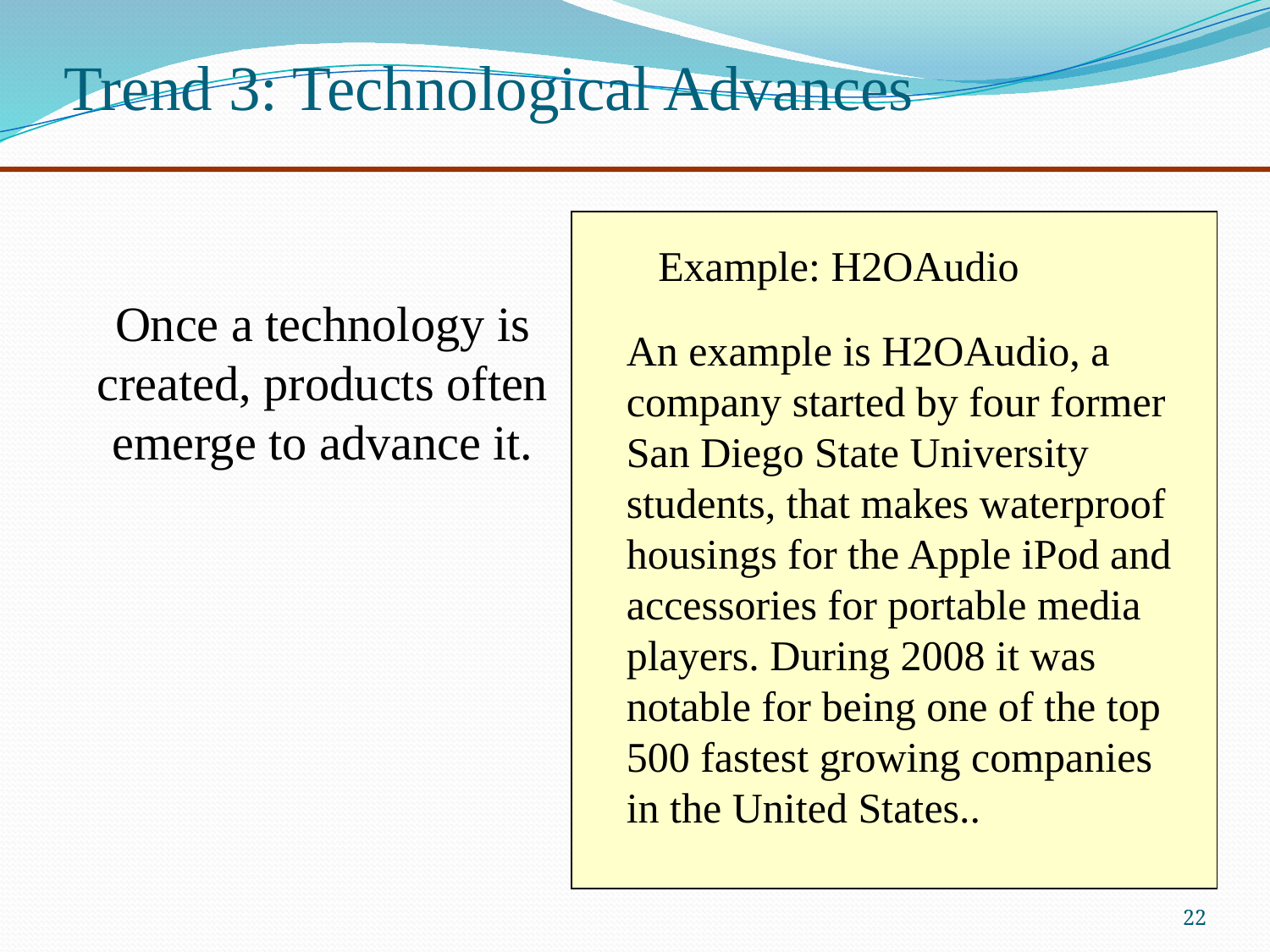

# Trend 3: Technological Advances

Example: H2OAudio
Once a technology is created, products often emerge to advance it.
An example is H2OAudio, a company started by four former San Diego State University students, that makes waterproof housings for the Apple iPod and accessories for portable media players. During 2008 it was notable for being one of the top 500 fastest growing companies in the United States..
22